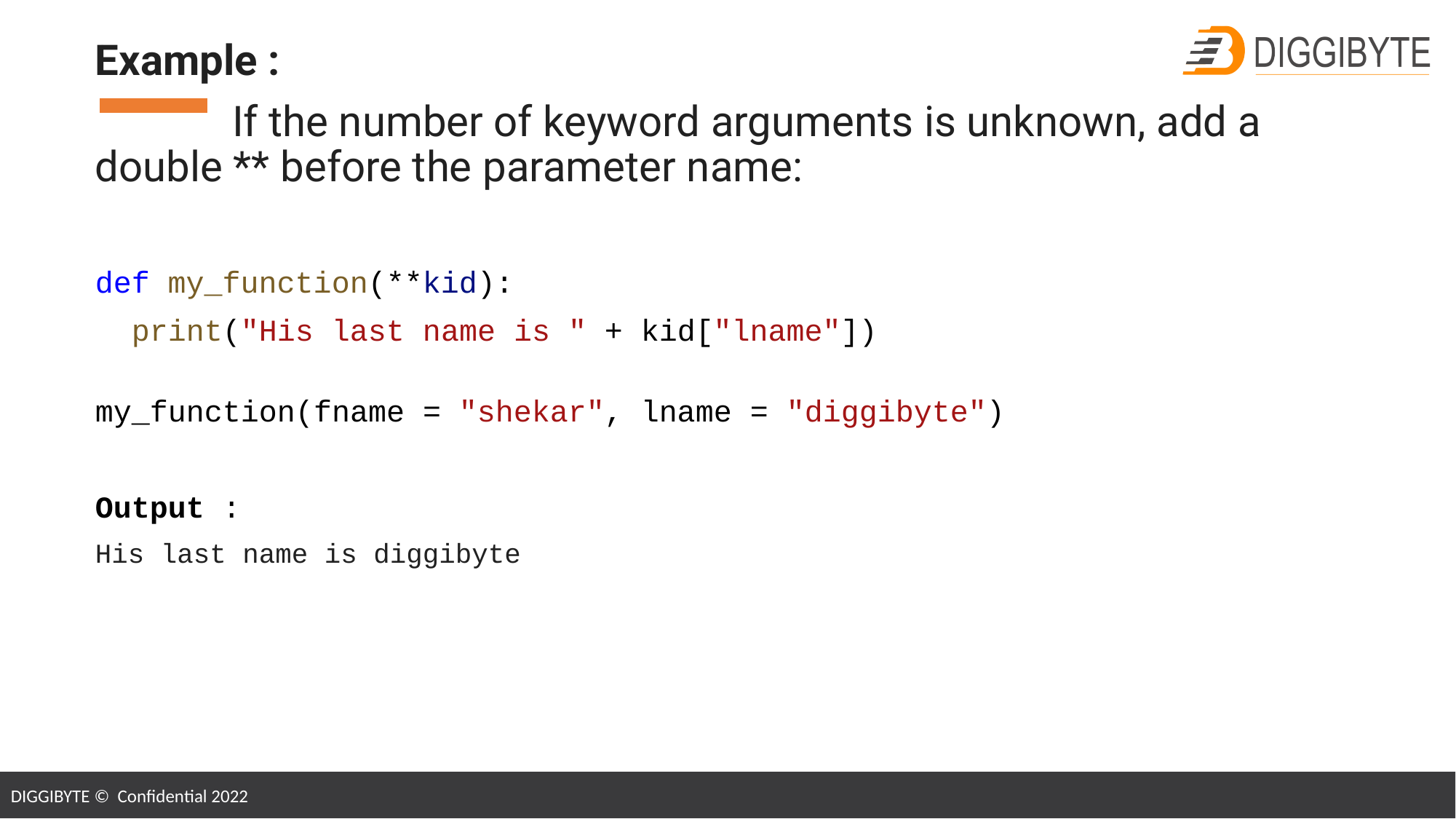

Example :
             If the number of keyword arguments is unknown, add a double ** before the parameter name:

def my_function(**kid):
  print("His last name is " + kid["lname"])
my_function(fname = "shekar", lname = "diggibyte")

Output :
His last name is diggibyte